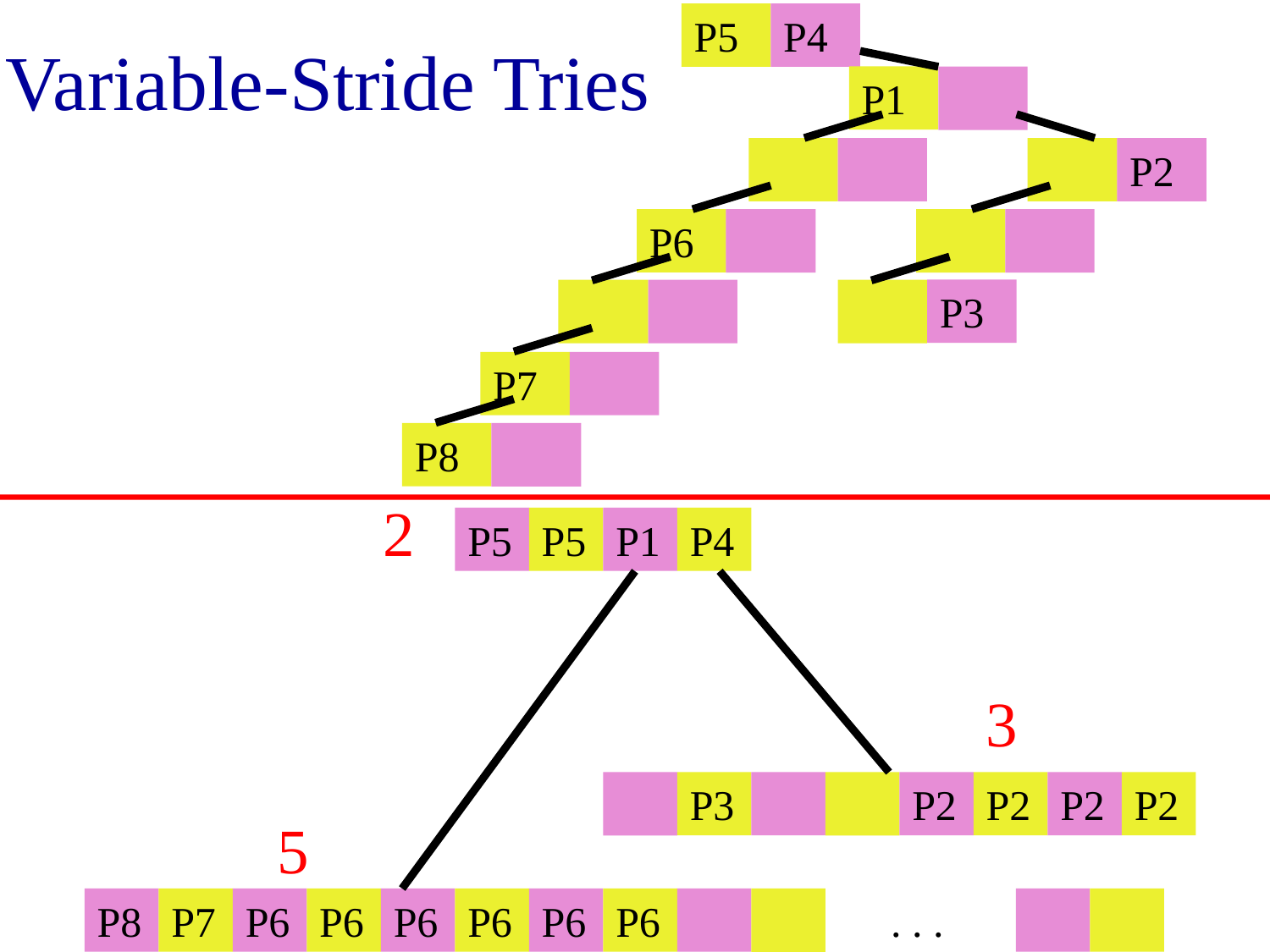

# Variable-Stride Tries
P5
P4

P1

P2

P6

P3

P7

P8

2
P5
P5
P1
P4

3

P3

P2
P2
P2
P2
5
P8
P7
P6
P6
P6
P6
P6
P6

. . .